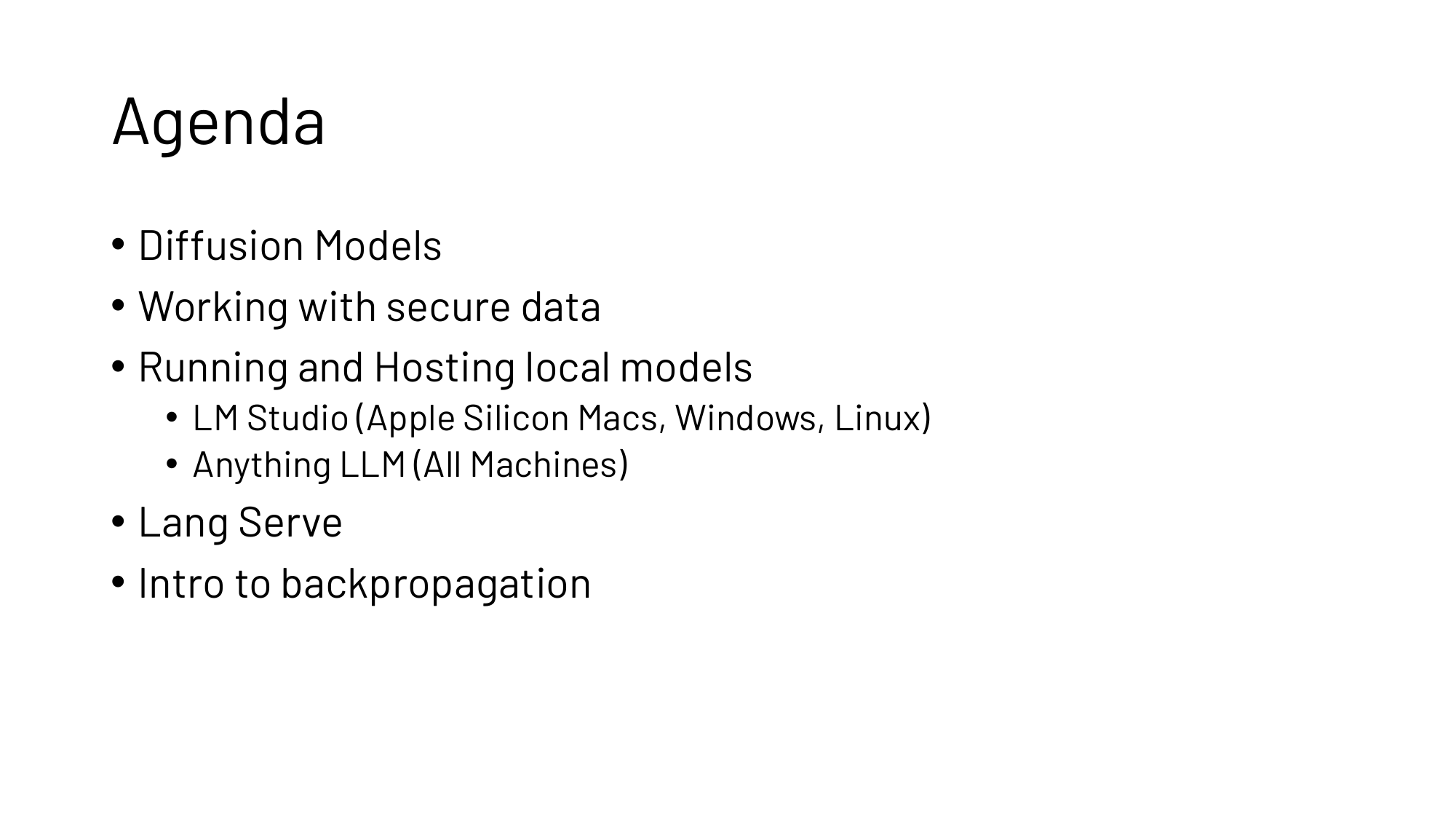

# Agenda
Diffusion Models
Working with secure data
Running and Hosting local models
LM Studio (Apple Silicon Macs, Windows, Linux)
Anything LLM (All Machines)
Lang Serve
Intro to backpropagation